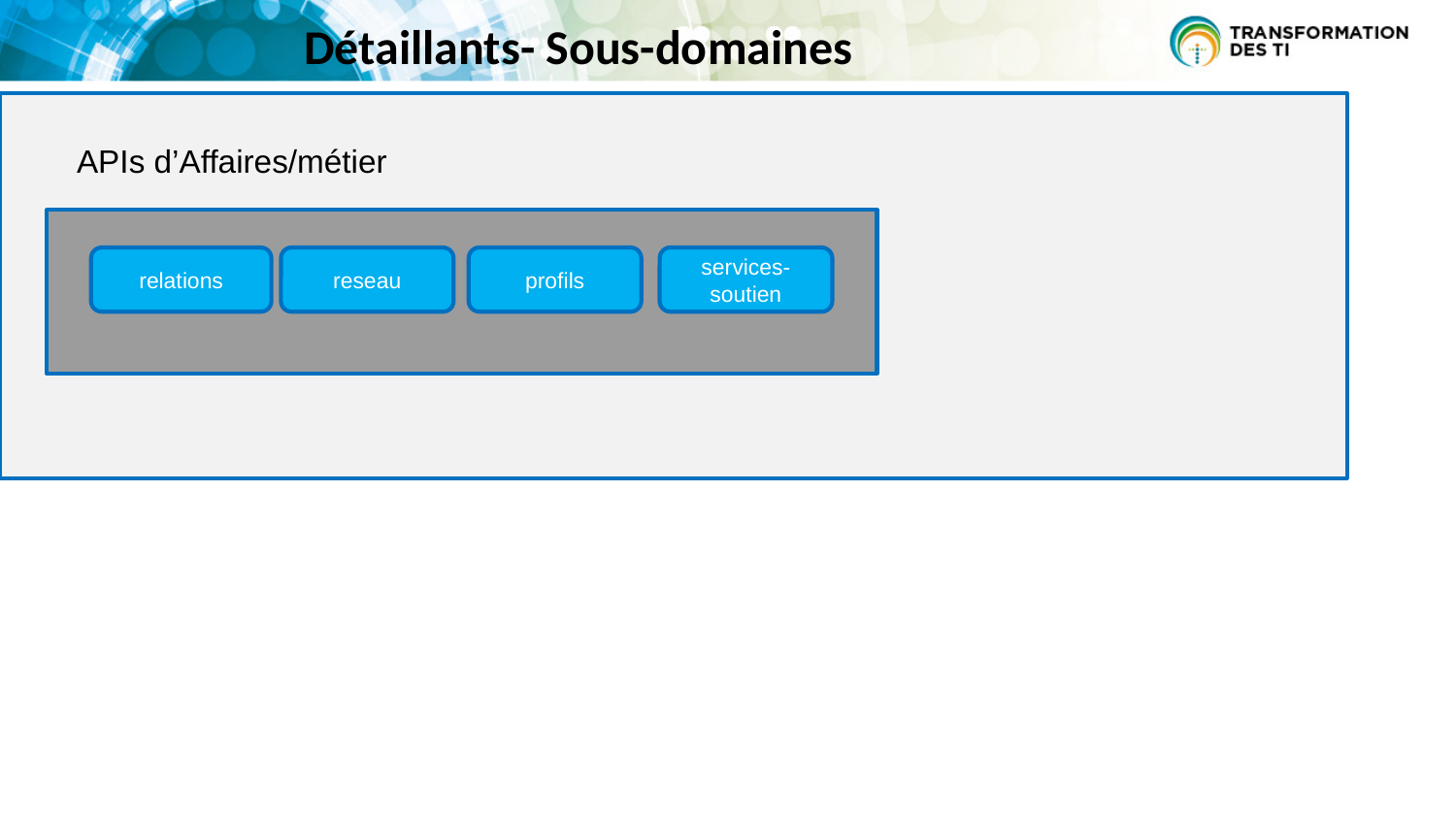

Détaillants- Sous-domaines

APIs d’Affaires/métier

relations
reseau
profils
services-soutien